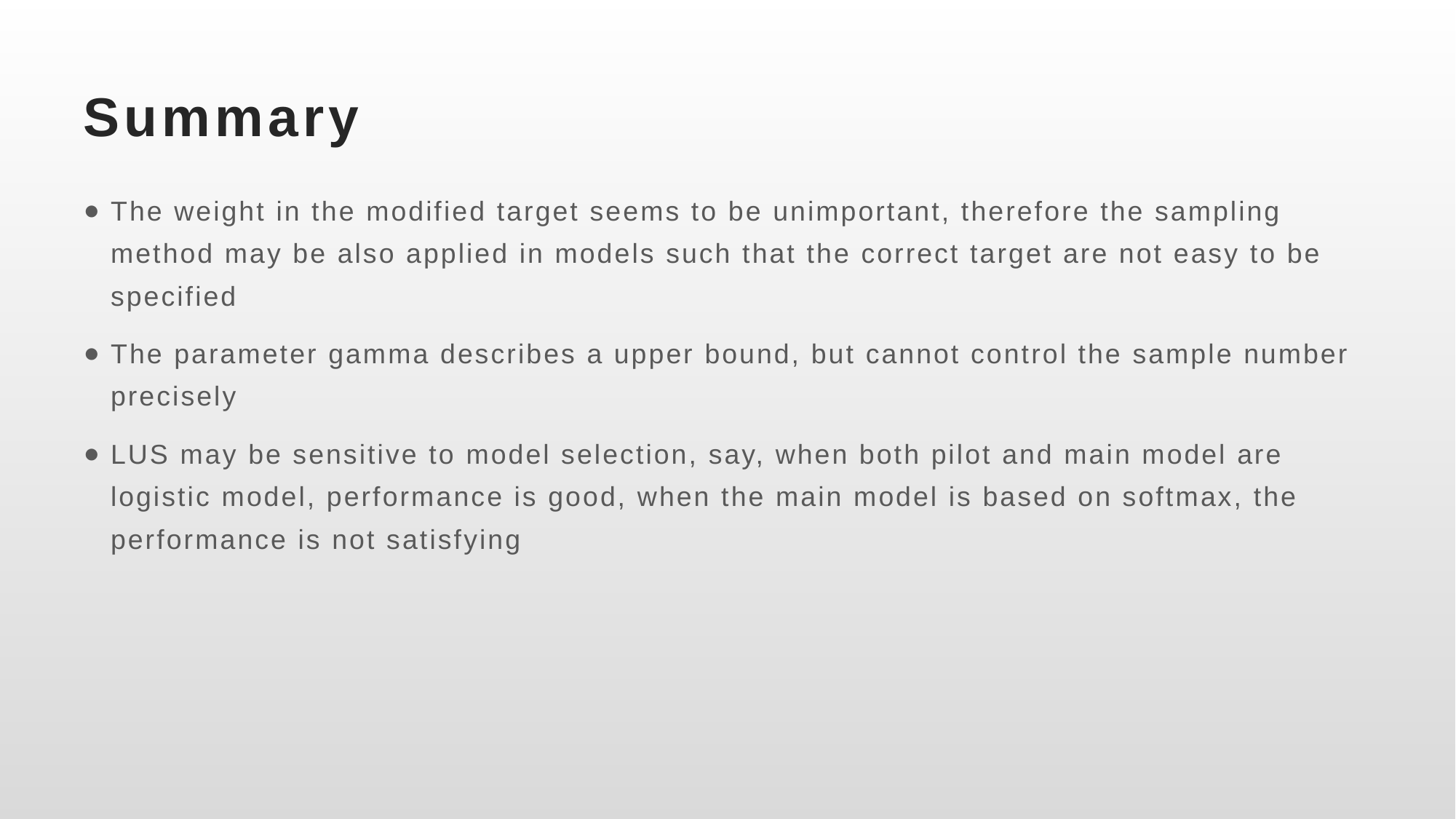

# Summary
The weight in the modified target seems to be unimportant, therefore the sampling method may be also applied in models such that the correct target are not easy to be specified
The parameter gamma describes a upper bound, but cannot control the sample number precisely
LUS may be sensitive to model selection, say, when both pilot and main model are logistic model, performance is good, when the main model is based on softmax, the performance is not satisfying